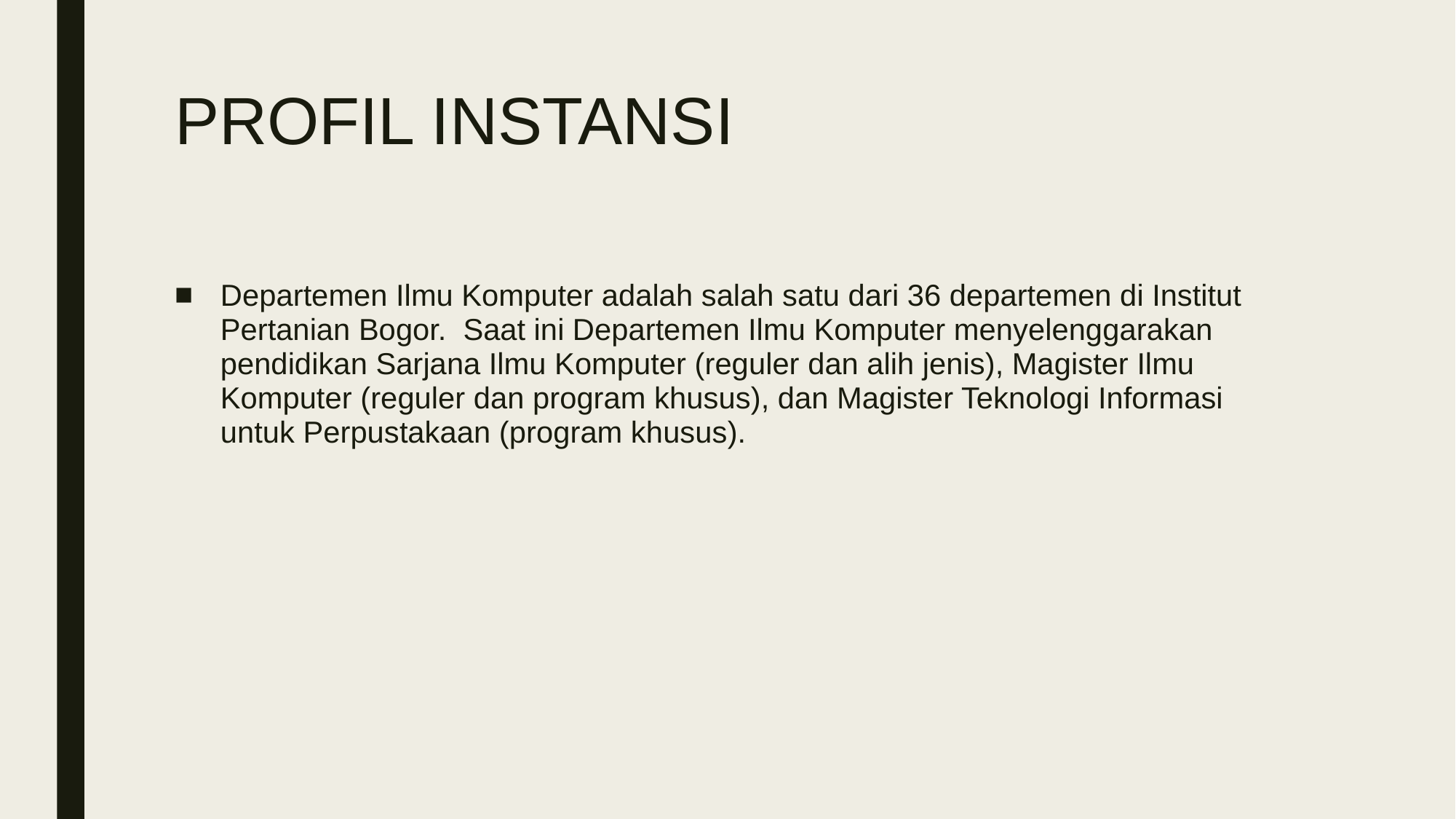

# PROFIL INSTANSI
Departemen Ilmu Komputer adalah salah satu dari 36 departemen di Institut Pertanian Bogor.  Saat ini Departemen Ilmu Komputer menyelenggarakan pendidikan Sarjana Ilmu Komputer (reguler dan alih jenis), Magister Ilmu Komputer (reguler dan program khusus), dan Magister Teknologi Informasi untuk Perpustakaan (program khusus).